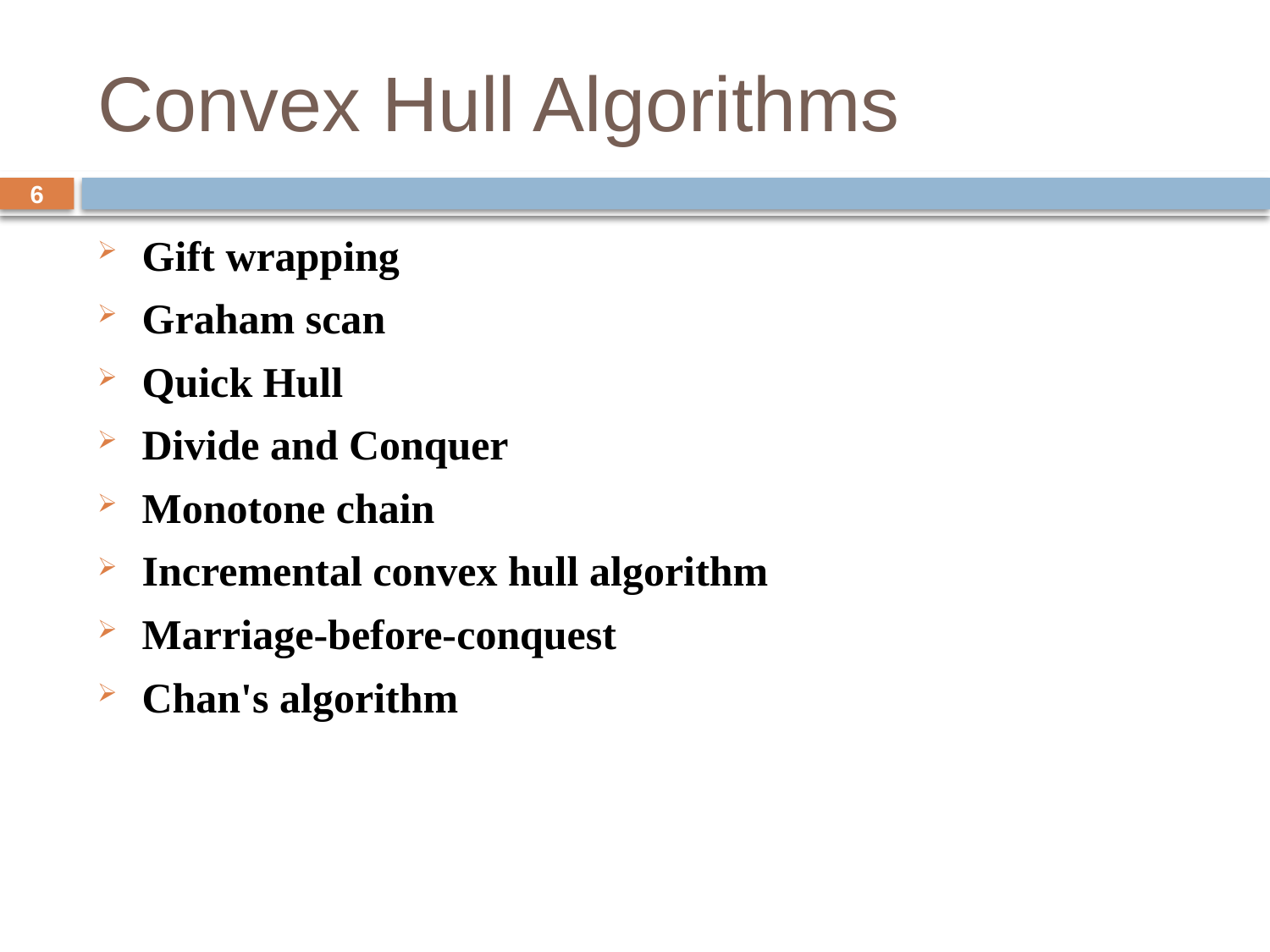

# Convex Hull Algorithms
6
Gift wrapping
Graham scan
Quick Hull
Divide and Conquer
Monotone chain
Incremental convex hull algorithm
Marriage-before-conquest
Chan's algorithm